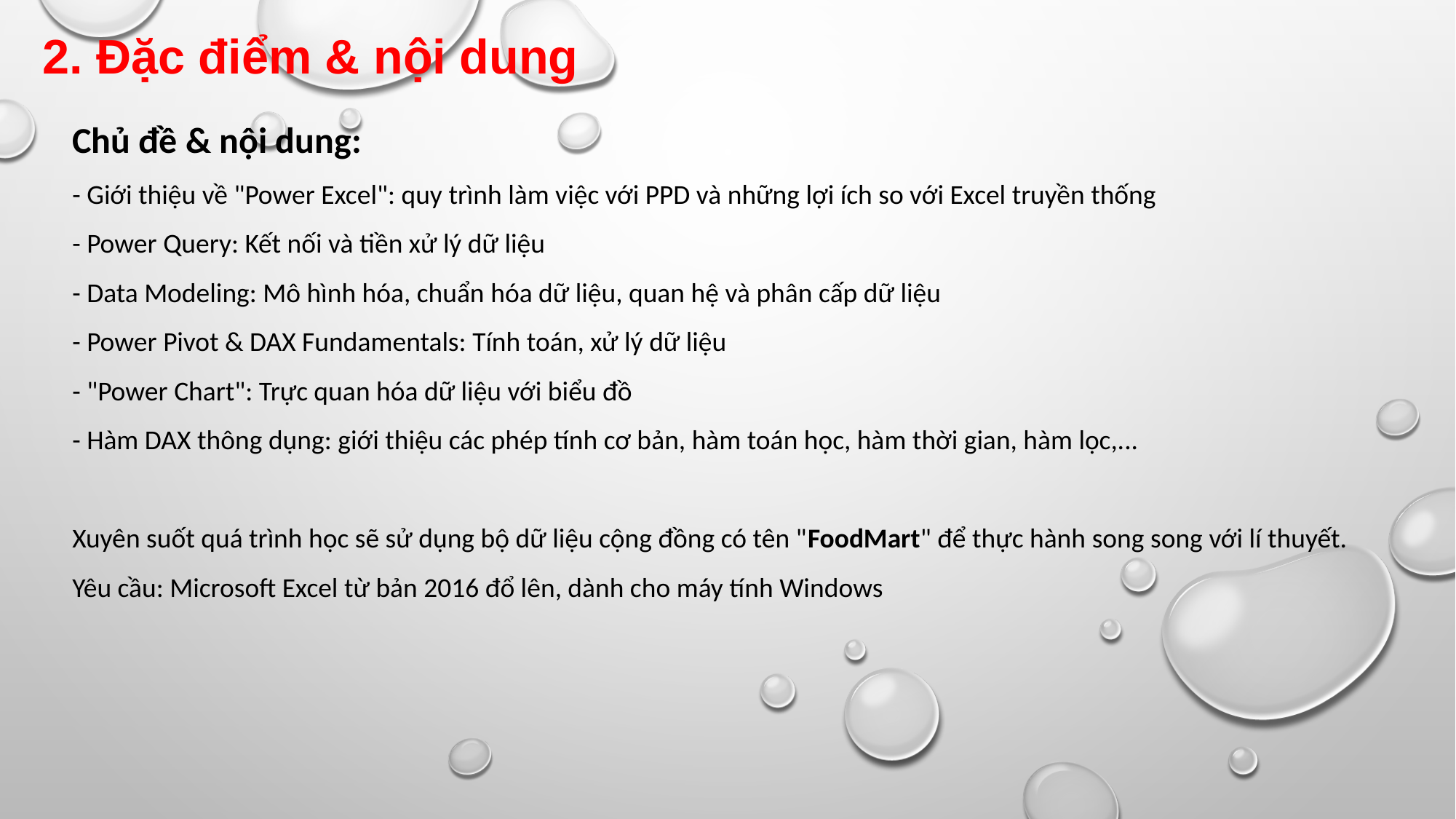

2. Đặc điểm & nội dung
Chủ đề & nội dung:
- Giới thiệu về "Power Excel": quy trình làm việc với PPD và những lợi ích so với Excel truyền thống
- Power Query: Kết nối và tiền xử lý dữ liệu
- Data Modeling: Mô hình hóa, chuẩn hóa dữ liệu, quan hệ và phân cấp dữ liệu
- Power Pivot & DAX Fundamentals: Tính toán, xử lý dữ liệu
- "Power Chart": Trực quan hóa dữ liệu với biểu đồ
- Hàm DAX thông dụng: giới thiệu các phép tính cơ bản, hàm toán học, hàm thời gian, hàm lọc,...

Xuyên suốt quá trình học sẽ sử dụng bộ dữ liệu cộng đồng có tên "FoodMart" để thực hành song song với lí thuyết.
Yêu cầu: Microsoft Excel từ bản 2016 đổ lên, dành cho máy tính Windows